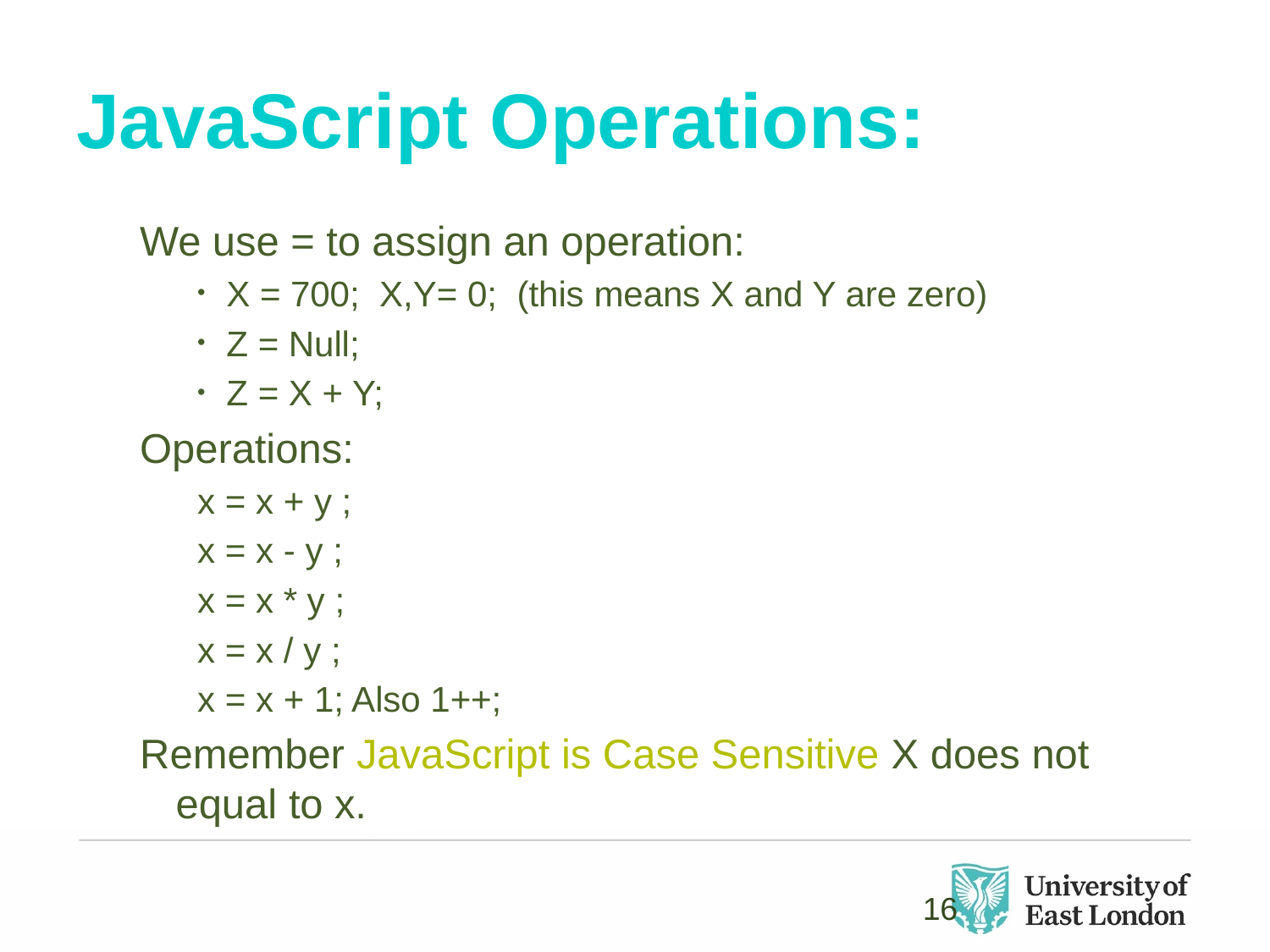

# JavaScript Operations:
We use = to assign an operation:
X = 700;  X,Y= 0;  (this means X and Y are zero)
Z = Null;
Z = X + Y;
Operations:
x = x + y ;
x = x - y ;
x = x * y ;
x = x / y ;
x = x + 1; Also 1++;
Remember JavaScript is Case Sensitive X does not equal to x.
16